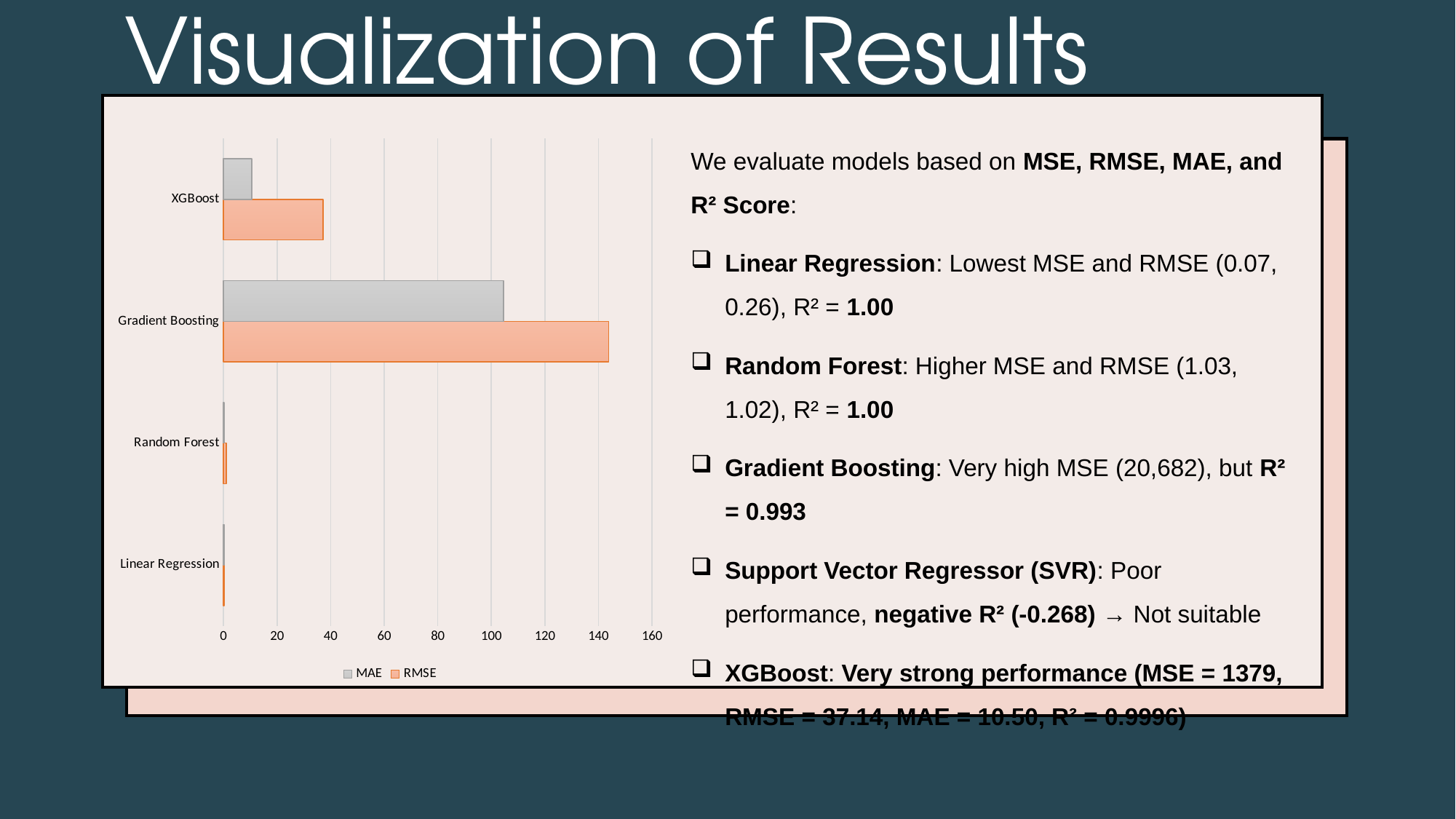

# Visualization of Results
We evaluate models based on MSE, RMSE, MAE, and R² Score:
Linear Regression: Lowest MSE and RMSE (0.07, 0.26), R² = 1.00
Random Forest: Higher MSE and RMSE (1.03, 1.02), R² = 1.00
Gradient Boosting: Very high MSE (20,682), but R² = 0.993
Support Vector Regressor (SVR): Poor performance, negative R² (-0.268) → Not suitable
XGBoost: Very strong performance (MSE = 1379, RMSE = 37.14, MAE = 10.50, R² = 0.9996)

**SVR Removed from chart because of very high RMSE, MSE and Negative R2

### Chart

| Category | RMSE | MAE |
|---|---|---|
| Linear Regression | 0.263235383767726 | 0.207077967876272 |
| Random Forest | 1.01572405637579 | 0.253019613619261 |
| Gradient Boosting | 143.813143586189 | 104.561403407869 |
| XGBoost | 37.147080965411 | 10.5019026417019 |